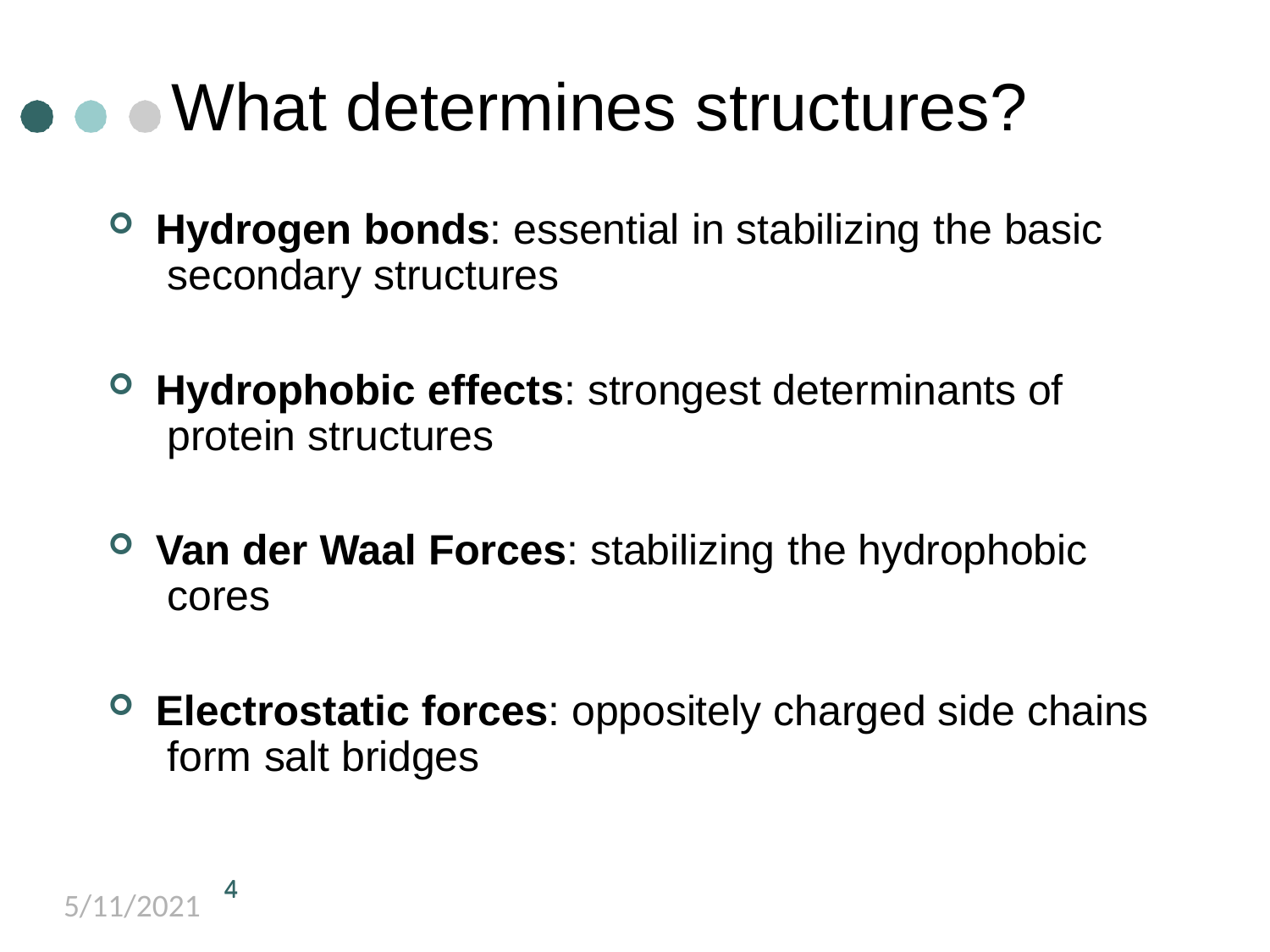

# What determines structures?
Hydrogen bonds: essential in stabilizing the basic  secondary structures

Hydrophobic effects: strongest determinants of  protein structures

Van der Waal Forces: stabilizing the hydrophobic  cores

Electrostatic forces: oppositely charged side chains  form salt bridges
4
4
5/11/2021